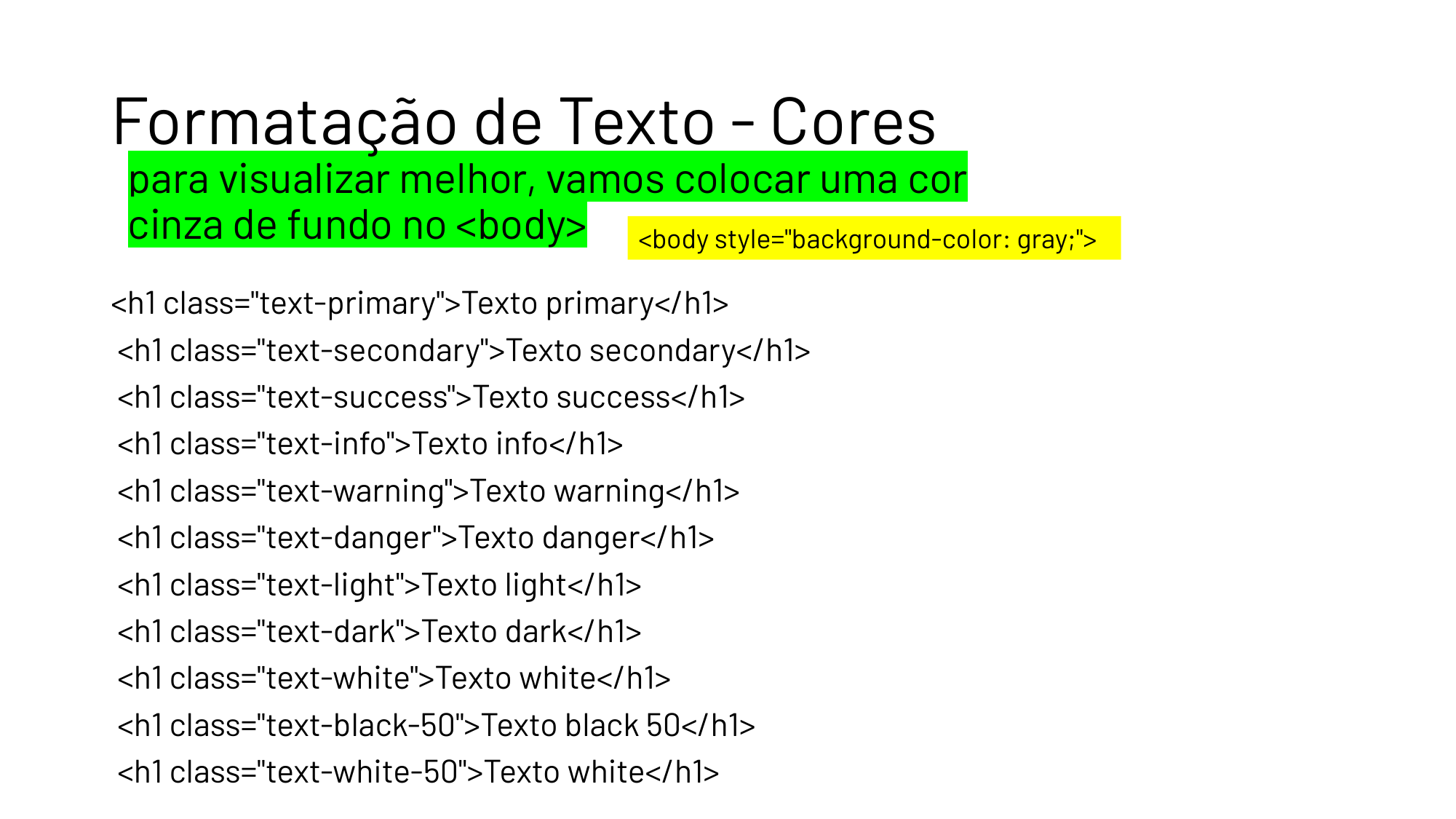

# Formatação de Texto - Cores
para visualizar melhor, vamos colocar uma cor cinza de fundo no <body>
<body style="background-color: gray;">
<h1 class="text-primary">Texto primary</h1>
 <h1 class="text-secondary">Texto secondary</h1>
 <h1 class="text-success">Texto success</h1>
 <h1 class="text-info">Texto info</h1>
 <h1 class="text-warning">Texto warning</h1>
 <h1 class="text-danger">Texto danger</h1>
 <h1 class="text-light">Texto light</h1>
 <h1 class="text-dark">Texto dark</h1>
 <h1 class="text-white">Texto white</h1>
 <h1 class="text-black-50">Texto black 50</h1>
 <h1 class="text-white-50">Texto white</h1>